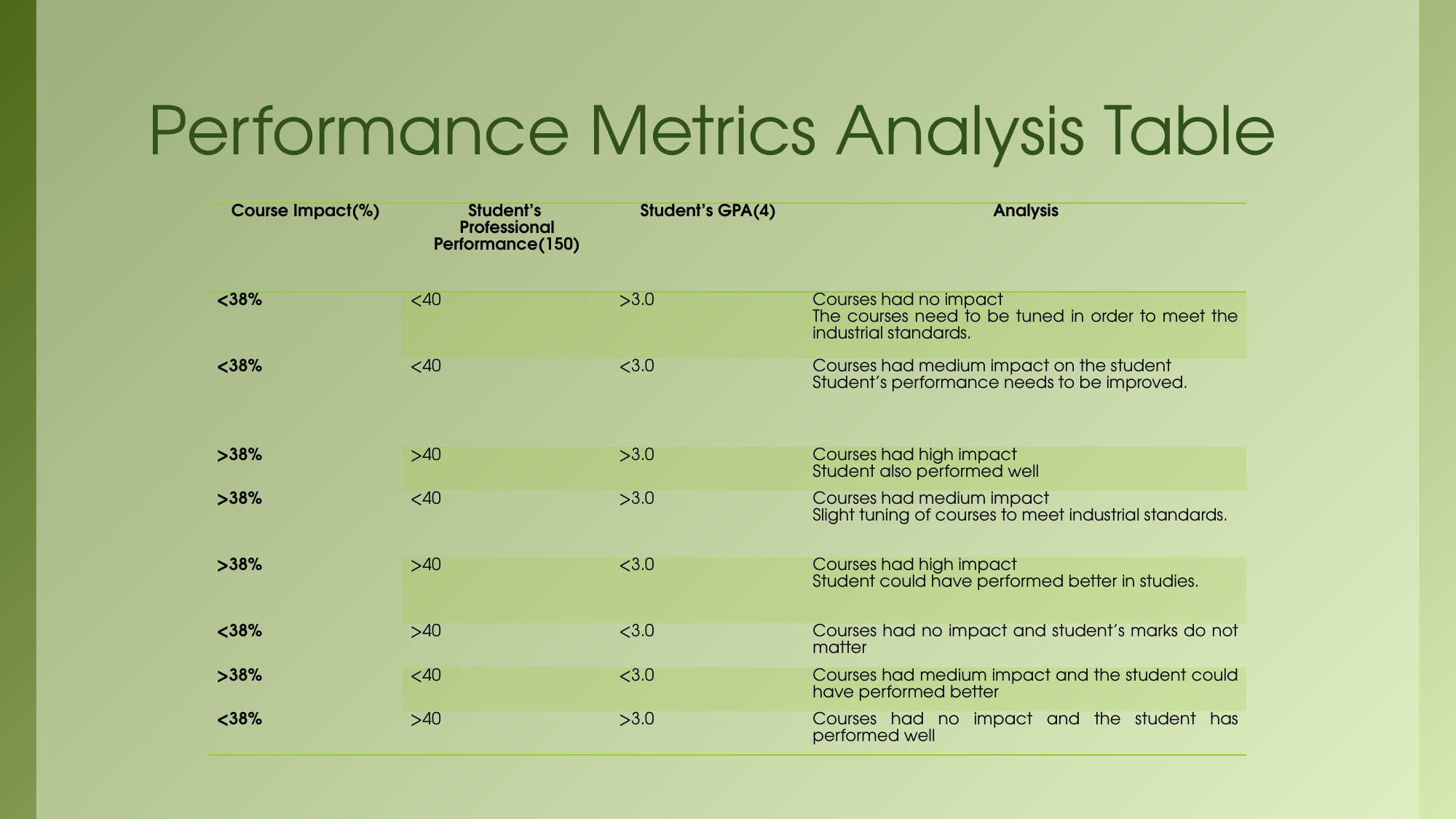

# Performance Metrics Analysis Table
| Course Impact(%) | Student’s Professional Performance(150) | Student’s GPA(4) | Analysis |
| --- | --- | --- | --- |
| <38% | <40 | >3.0 | Courses had no impact The courses need to be tuned in order to meet the industrial standards. |
| <38% | <40 | <3.0 | Courses had medium impact on the student Student’s performance needs to be improved. |
| >38% | >40 | >3.0 | Courses had high impact Student also performed well |
| >38% | <40 | >3.0 | Courses had medium impact Slight tuning of courses to meet industrial standards. |
| >38% | >40 | <3.0 | Courses had high impact Student could have performed better in studies. |
| <38% | >40 | <3.0 | Courses had no impact and student’s marks do not matter |
| >38% | <40 | <3.0 | Courses had medium impact and the student could have performed better |
| <38% | >40 | >3.0 | Courses had no impact and the student has performed well |